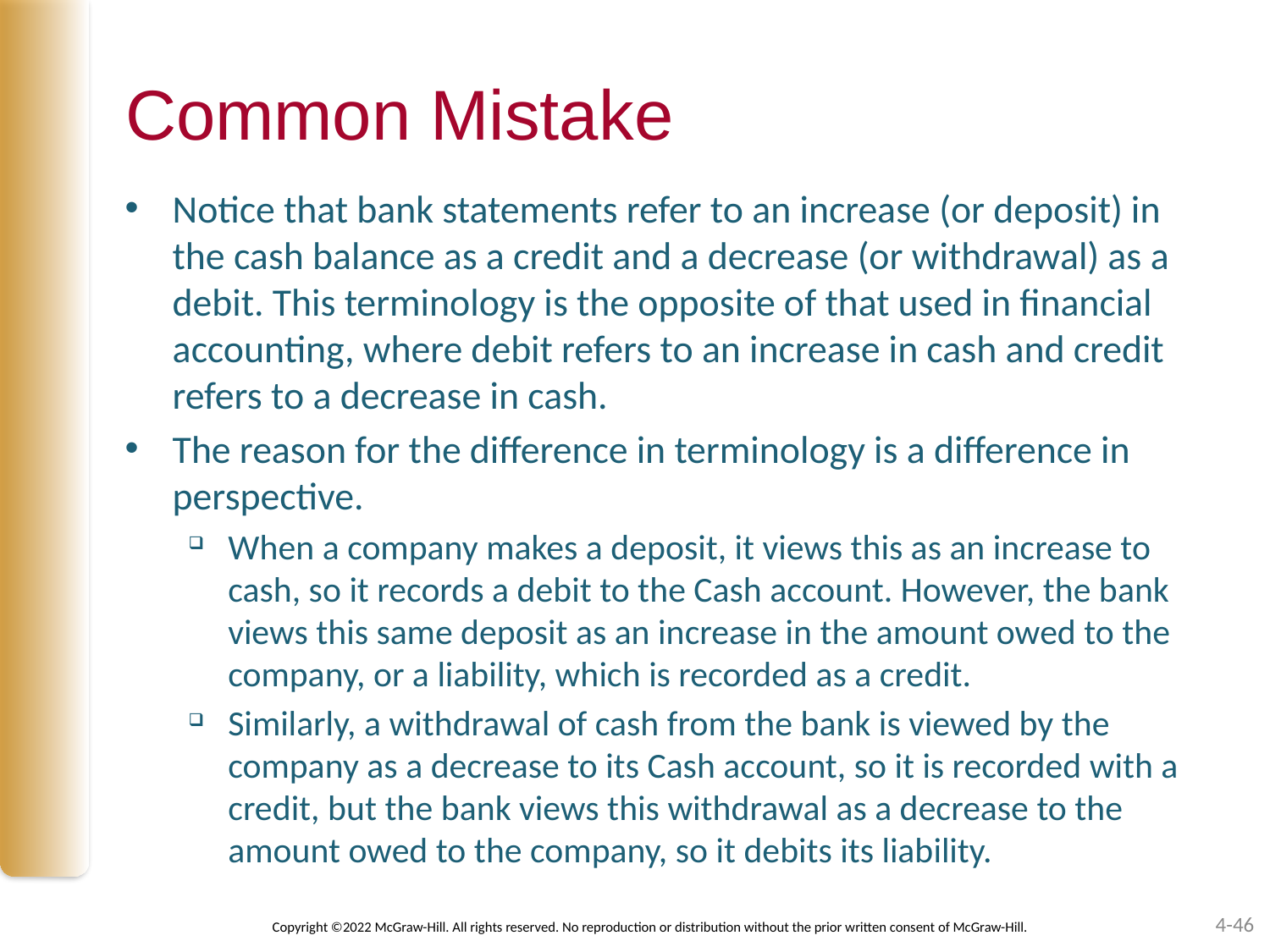

# Common Mistake
Notice that bank statements refer to an increase (or deposit) in the cash balance as a credit and a decrease (or withdrawal) as a debit. This terminology is the opposite of that used in financial accounting, where debit refers to an increase in cash and credit refers to a decrease in cash.
The reason for the difference in terminology is a difference in perspective.
When a company makes a deposit, it views this as an increase to cash, so it records a debit to the Cash account. However, the bank views this same deposit as an increase in the amount owed to the company, or a liability, which is recorded as a credit.
Similarly, a withdrawal of cash from the bank is viewed by the company as a decrease to its Cash account, so it is recorded with a credit, but the bank views this withdrawal as a decrease to the amount owed to the company, so it debits its liability.
4-46
Copyright ©2022 McGraw-Hill. All rights reserved. No reproduction or distribution without the prior written consent of McGraw-Hill.